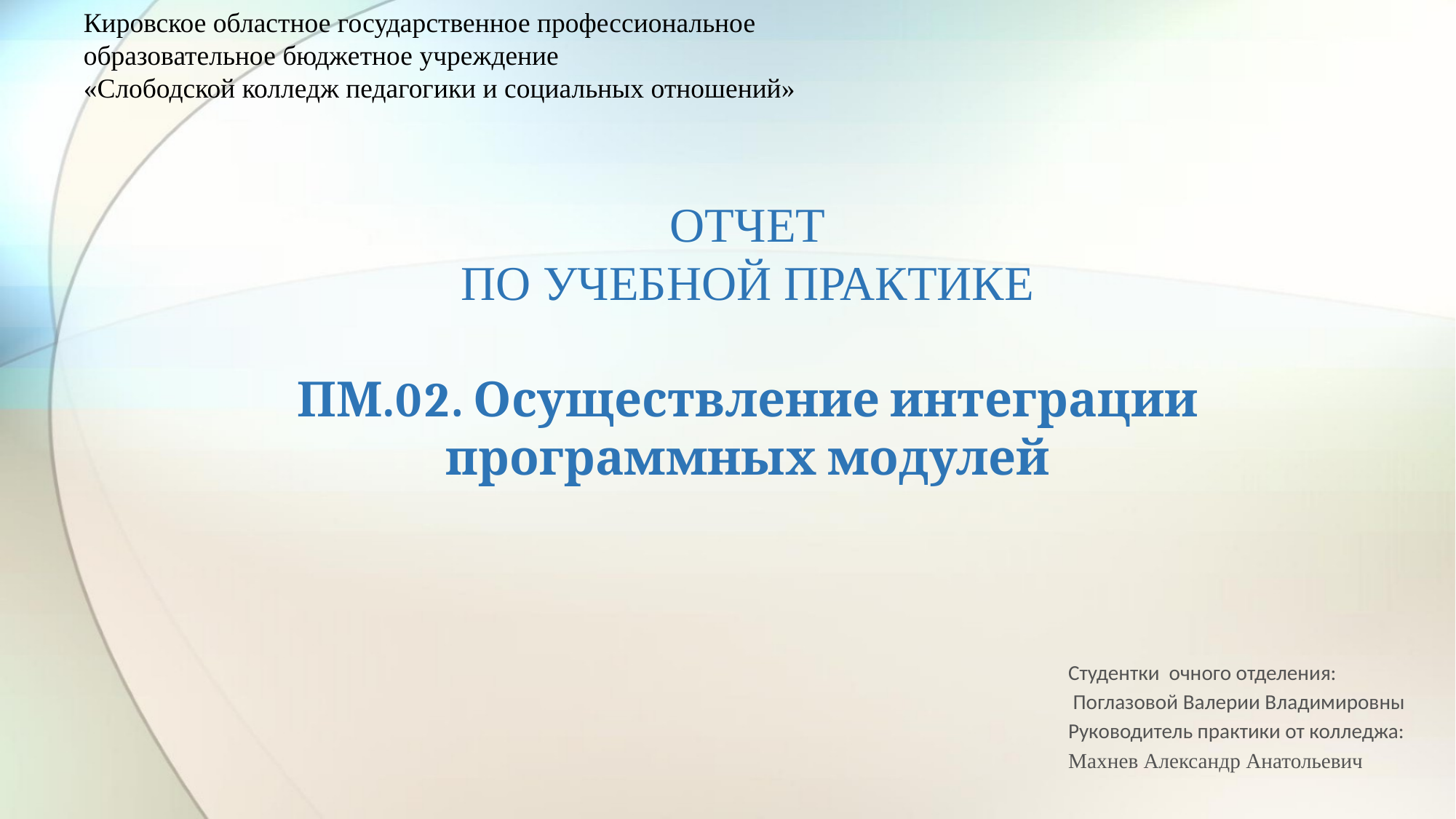

Кировское областное государственное профессиональное
образовательное бюджетное учреждение
«Слободской колледж педагогики и социальных отношений»
# ОТЧЕТ ПО УЧЕБНОЙ ПРАКТИКЕ ПМ.02. Осуществление интеграции программных модулей
Студентки  очного отделения:
 Поглазовой Валерии Владимировны
Руководитель практики от колледжа:
Махнев Александр Анатольевич